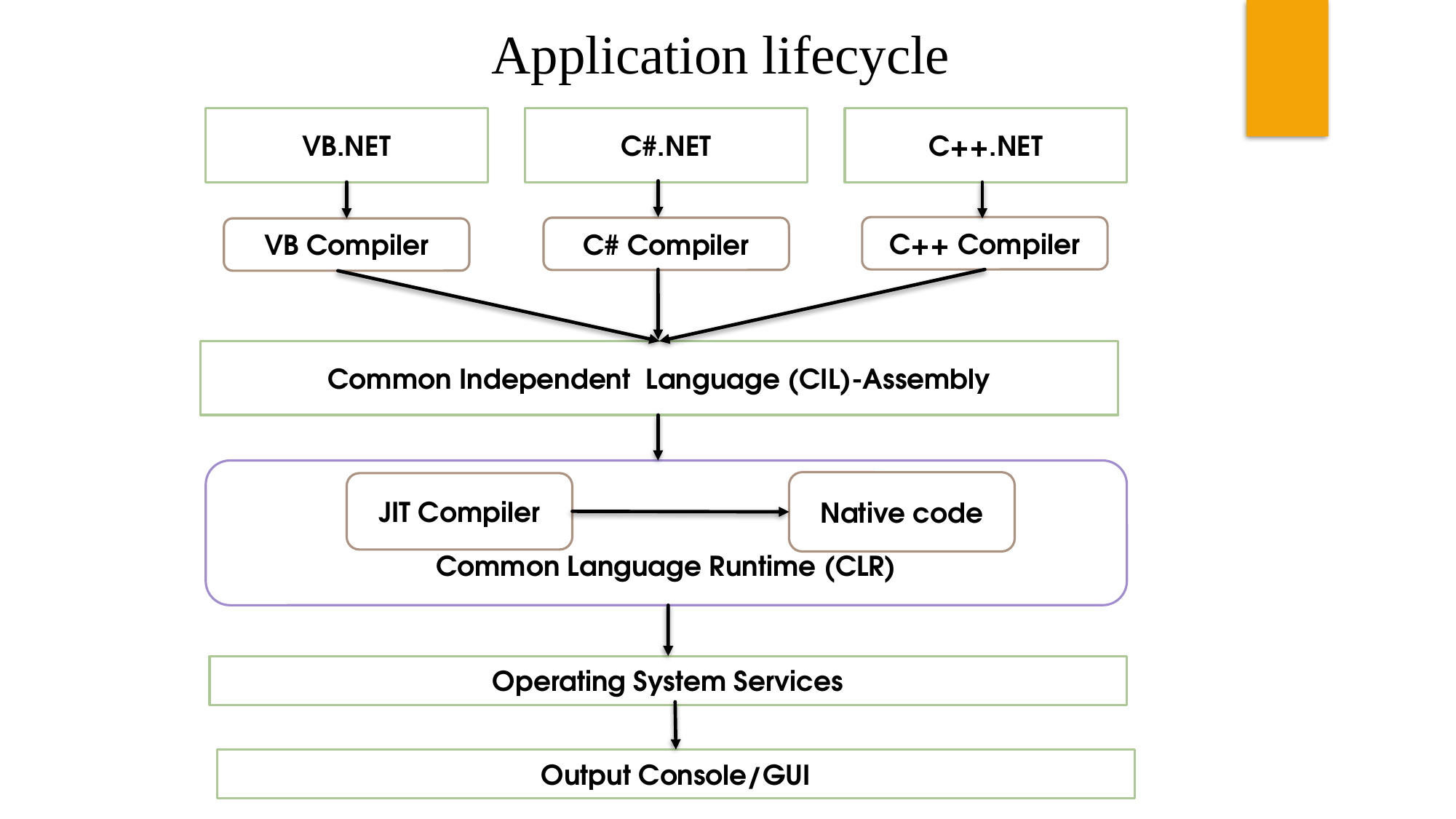

Application lifecycle
VB.NET
C#.NET
C++.NET
C++ Compiler
C# Compiler
VB Compiler
Common Independent  Language (CIL)-Assembly

Common Language Runtime (CLR)
Native code
JIT Compiler
Operating System Services
Output Console/GUI